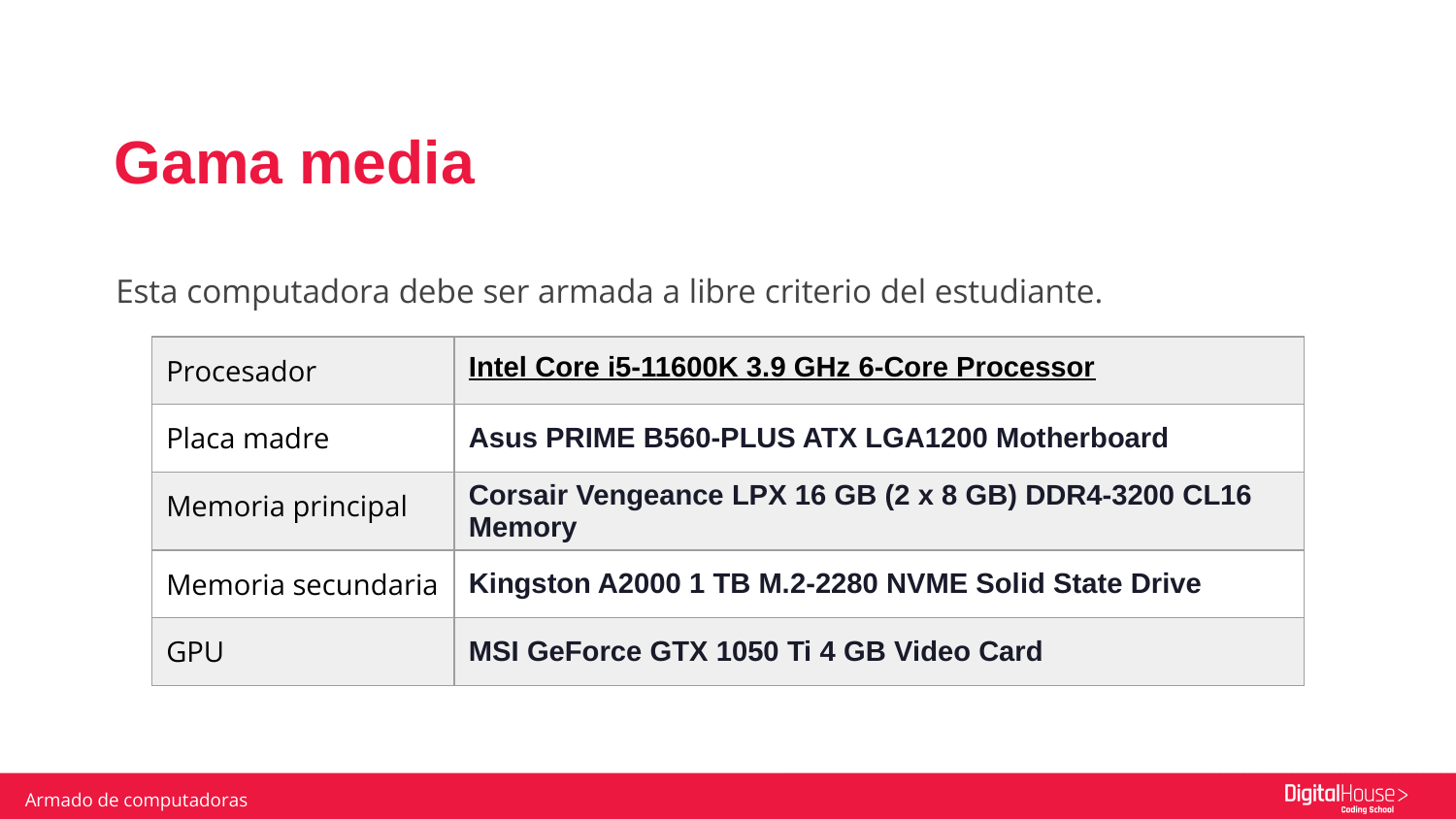

Gama media
Esta computadora debe ser armada a libre criterio del estudiante.

| Procesador | Intel Core i5-11600K 3.9 GHz 6-Core Processor |
| --- | --- |
| Placa madre | Asus PRIME B560-PLUS ATX LGA1200 Motherboard |
| Memoria principal | Corsair Vengeance LPX 16 GB (2 x 8 GB) DDR4-3200 CL16 Memory |
| Memoria secundaria | Kingston A2000 1 TB M.2-2280 NVME Solid State Drive |
| GPU | MSI GeForce GTX 1050 Ti 4 GB Video Card |